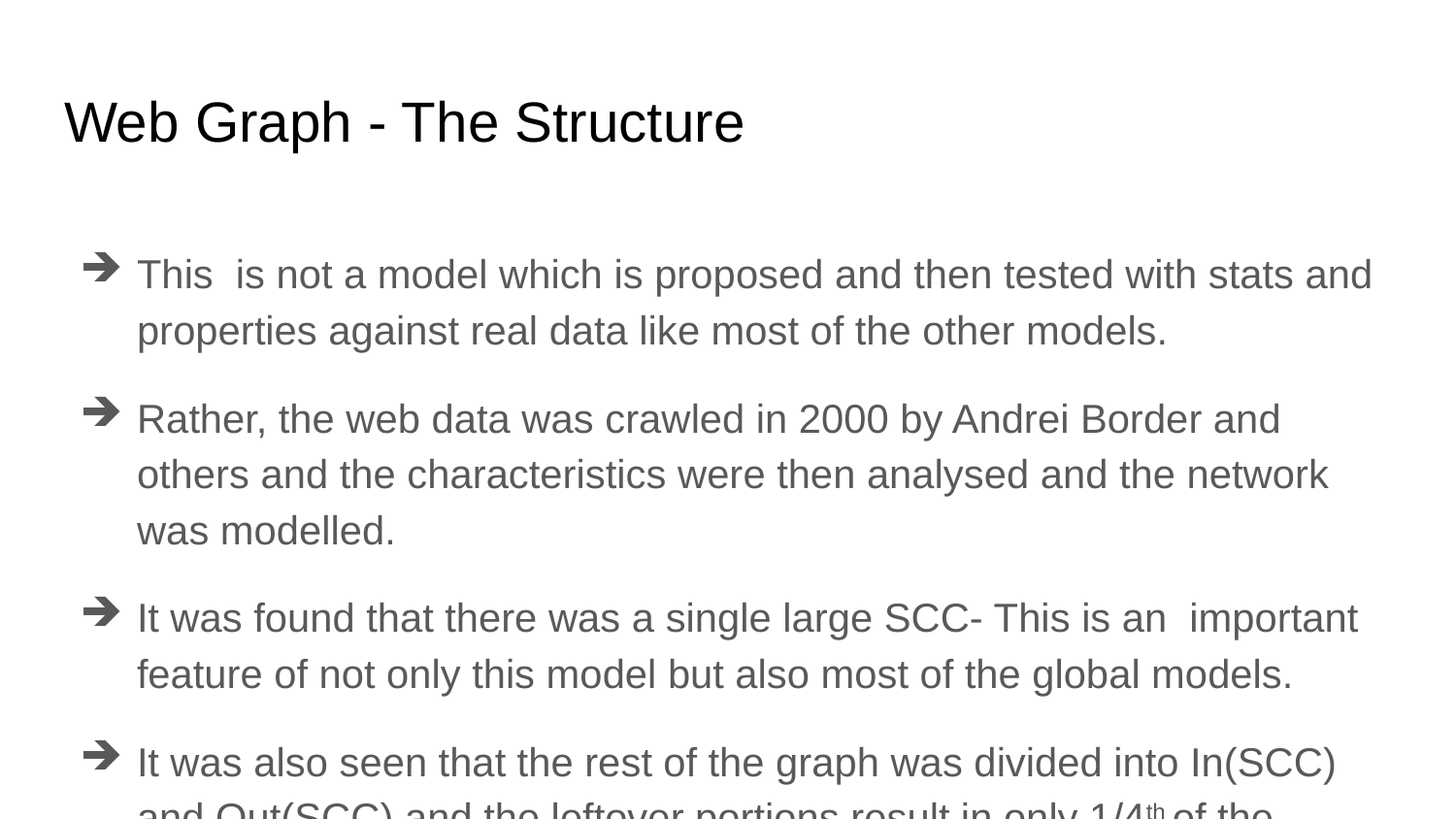

# Web Graph - The Structure
This  is not a model which is proposed and then tested with stats and properties against real data like most of the other models.
Rather, the web data was crawled in 2000 by Andrei Border and others and the characteristics were then analysed and the network was modelled.
It was found that there was a single large SCC- This is an  important feature of not only this model but also most of the global models.
It was also seen that the rest of the graph was divided into In(SCC) and Out(SCC) and the leftover portions result in only 1/4th of the nodes.